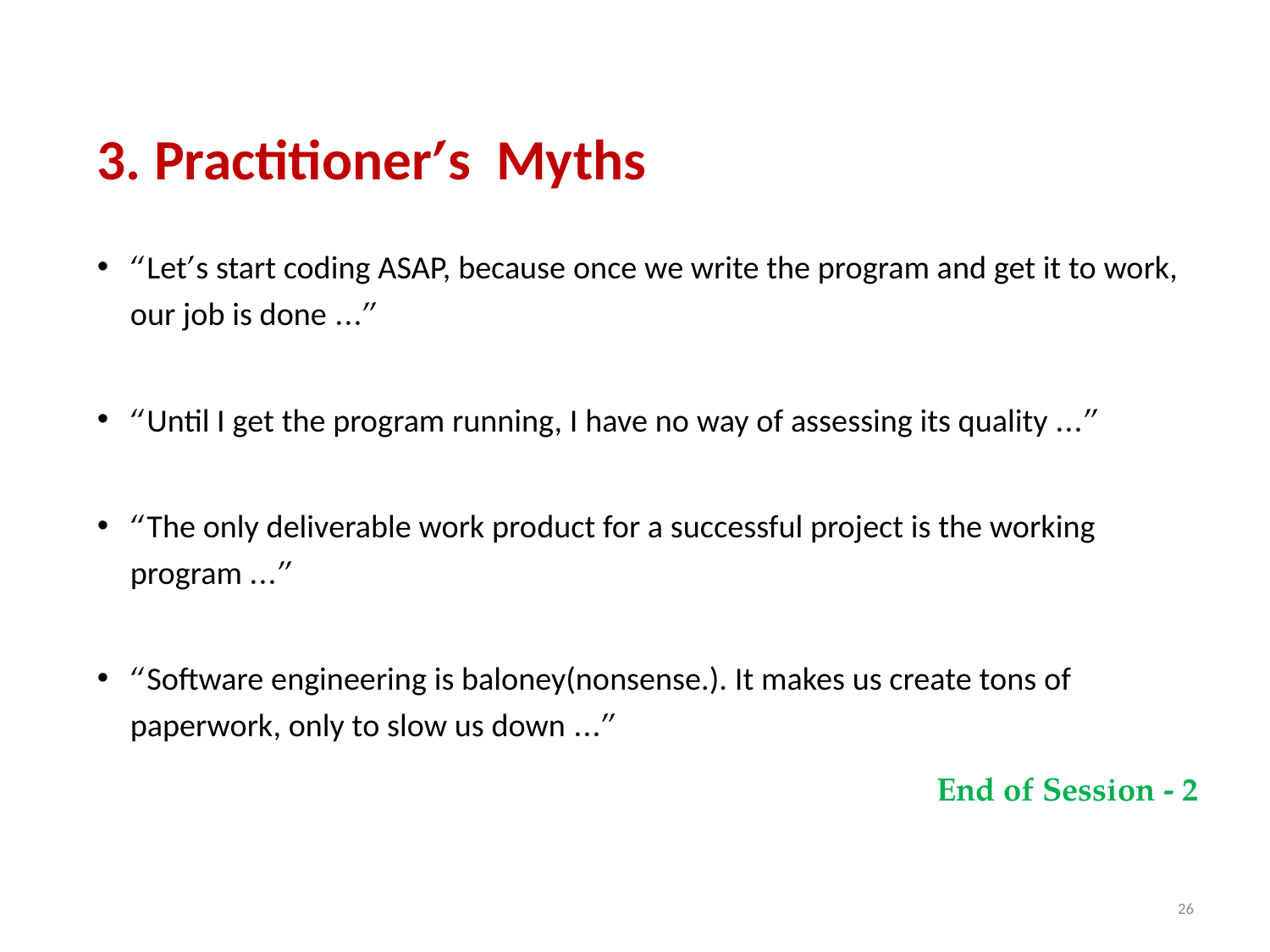

# 3. Practitioner’s  Myths
“Let’s start coding ASAP, because once we write the program and get it to work, our job is done …”

“Until I get the program running, I have no way of assessing its quality …”

“The only deliverable work product for a successful project is the working program …”

“Software engineering is baloney(nonsense.). It makes us create tons of paperwork, only to slow us down …”
End of Session - 2
26